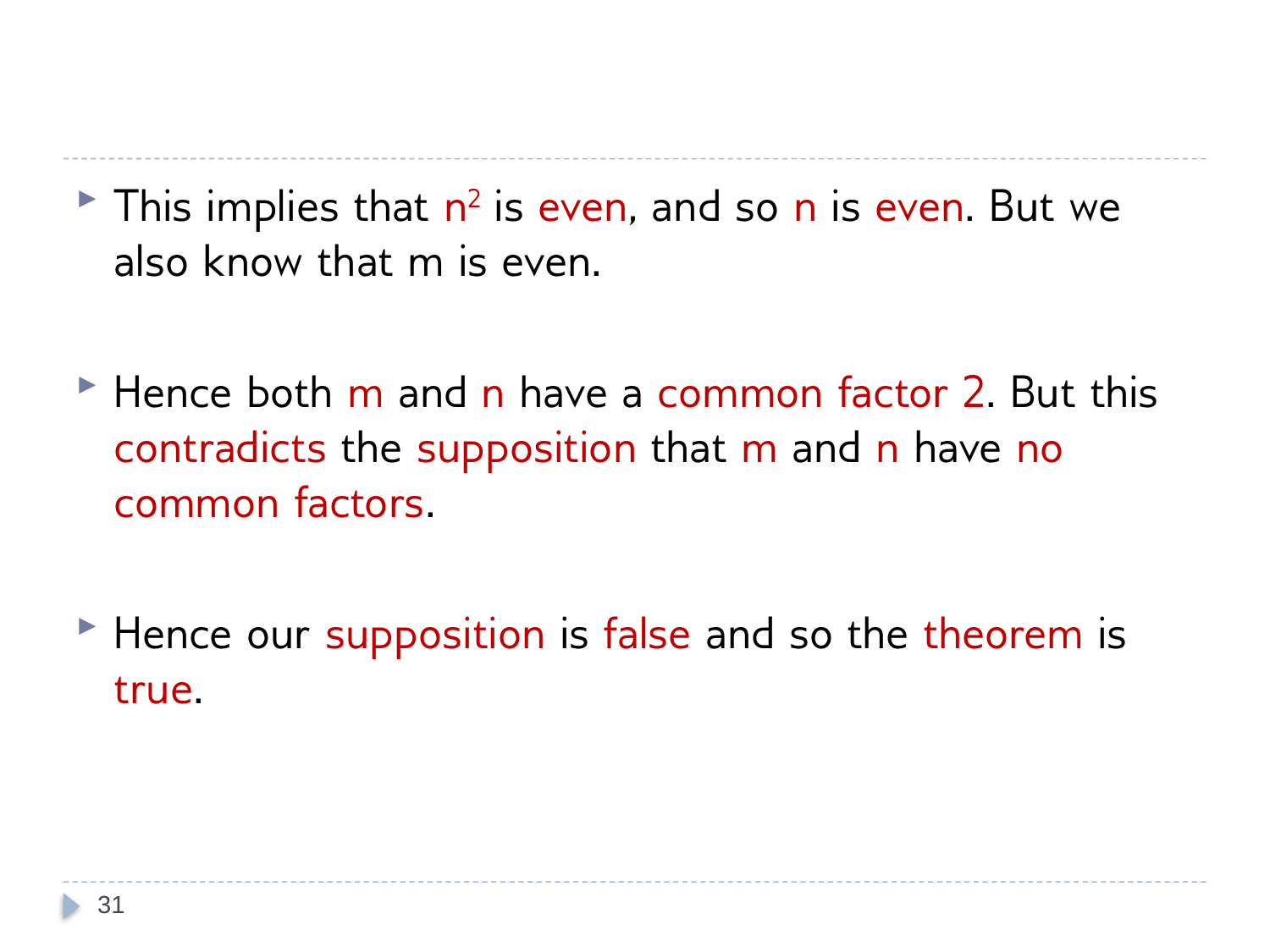

#
This implies that n2 is even, and so n is even. But we also know that m is even.

Hence both m and n have a common factor 2. But this contradicts the supposition that m and n have no common factors.

Hence our supposition is false and so the theorem is true.

31